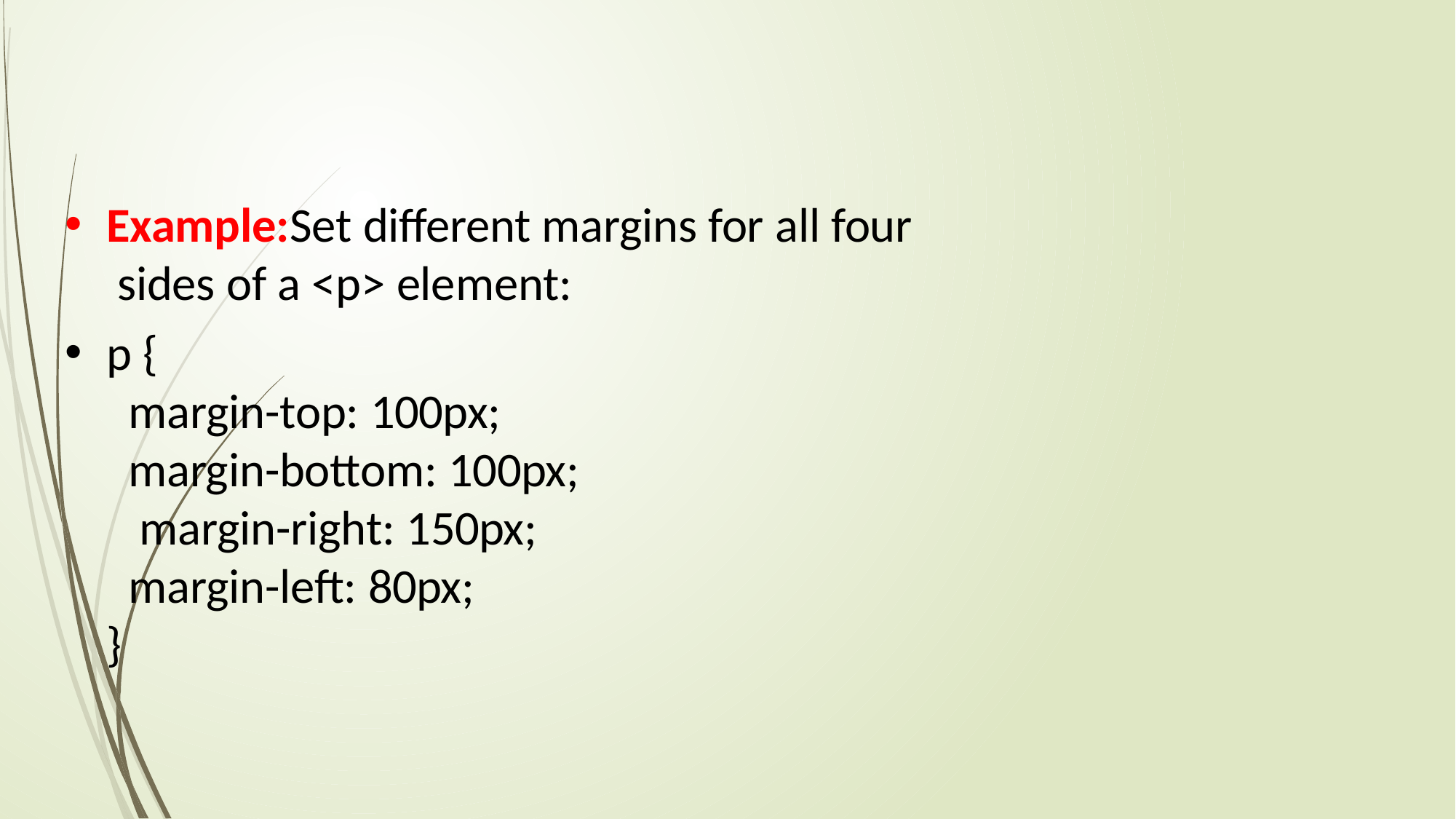

Example:Set different margins for all four  sides of a <p> element:
p {
margin-top: 100px;  margin-bottom: 100px;  margin-right: 150px;  margin-left: 80px;
}